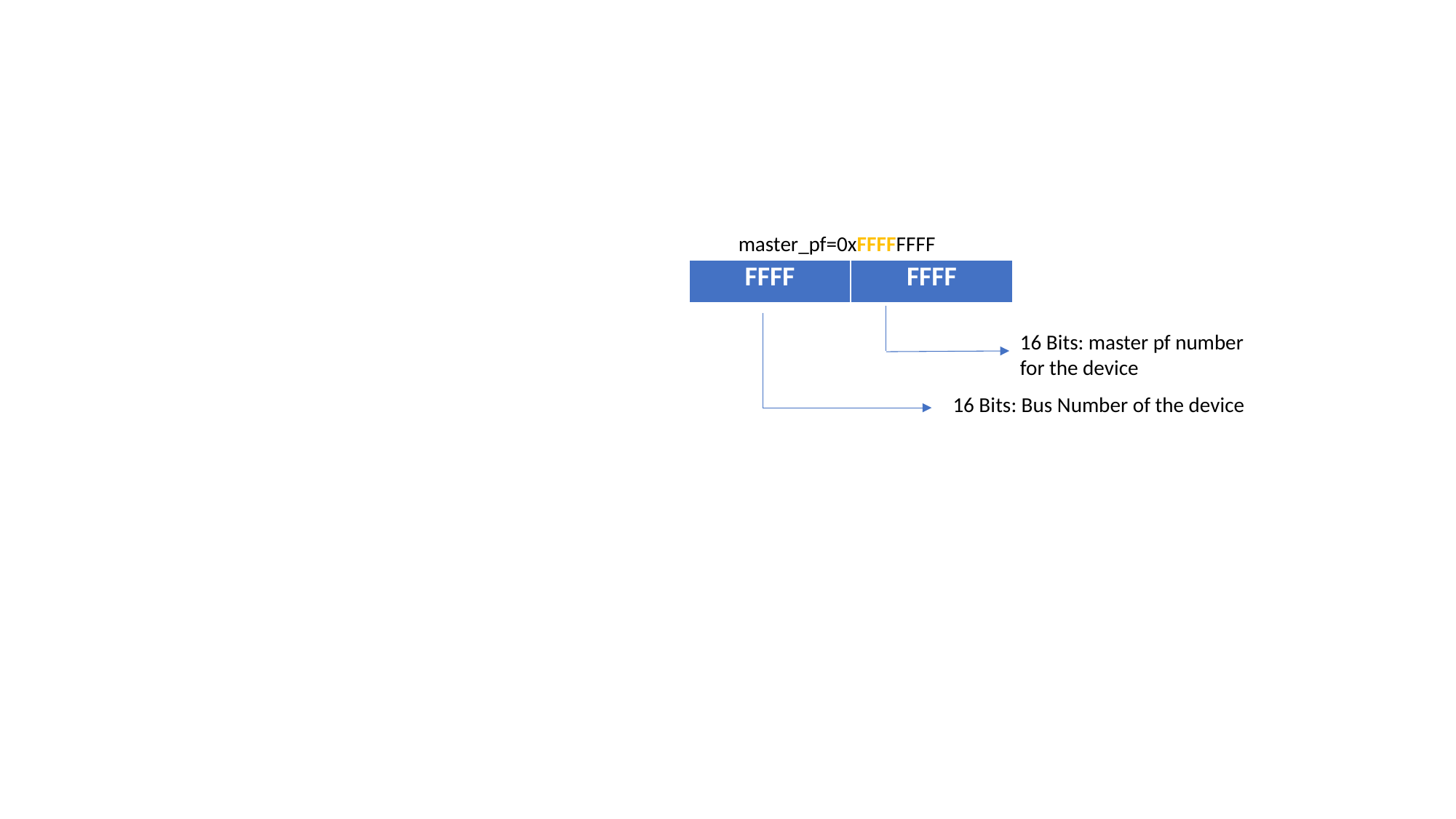

master_pf=0xFFFFFFFF
| FFFF | FFFF |
| --- | --- |
16 Bits: master pf number for the device
16 Bits: Bus Number of the device